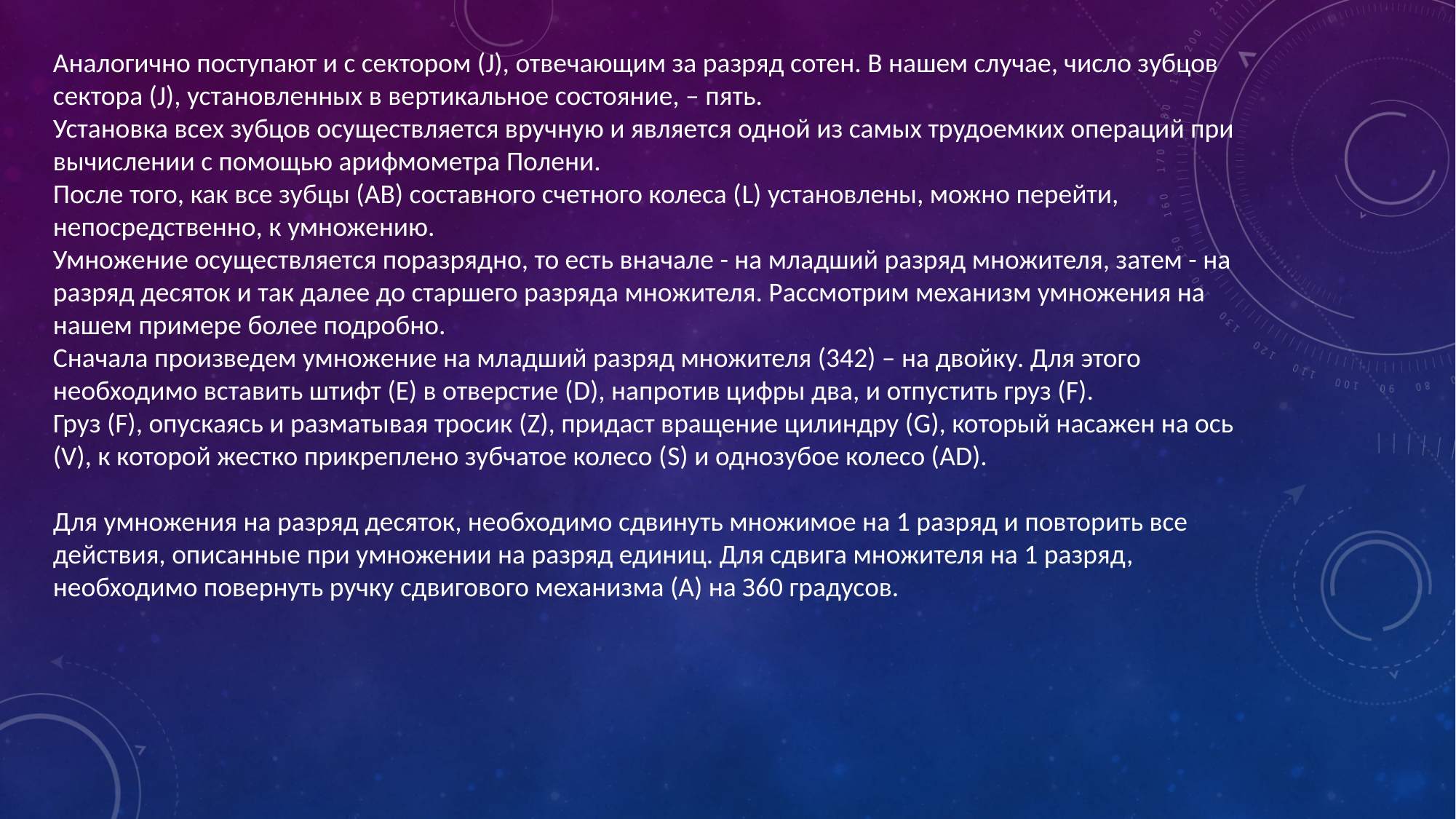

Аналогично поступают и с сектором (J), отвечающим за разряд сотен. В нашем случае, число зубцов сектора (J), установленных в вертикальное состояние, – пять.
Установка всех зубцов осуществляется вручную и является одной из самых трудоемких операций при вычислении с помощью арифмометра Полени.
После того, как все зубцы (АВ) составного счетного колеса (L) установлены, можно перейти, непосредственно, к умножению.
Умножение осуществляется поразрядно, то есть вначале - на младший разряд множителя, затем - на разряд десяток и так далее до старшего разряда множителя. Рассмотрим механизм умножения на нашем примере более подробно.
Сначала произведем умножение на младший разряд множителя (342) – на двойку. Для этого необходимо вставить штифт (Е) в отверстие (D), напротив цифры два, и отпустить груз (F).
Груз (F), опускаясь и разматывая тросик (Z), придаст вращение цилиндру (G), который насажен на ось (V), к которой жестко прикреплено зубчатое колесо (S) и однозубое колесо (AD).

Для умножения на разряд десяток, необходимо сдвинуть множимое на 1 разряд и повторить все действия, описанные при умножении на разряд единиц. Для сдвига множителя на 1 разряд, необходимо повернуть ручку сдвигового механизма (А) на З60 градусов.